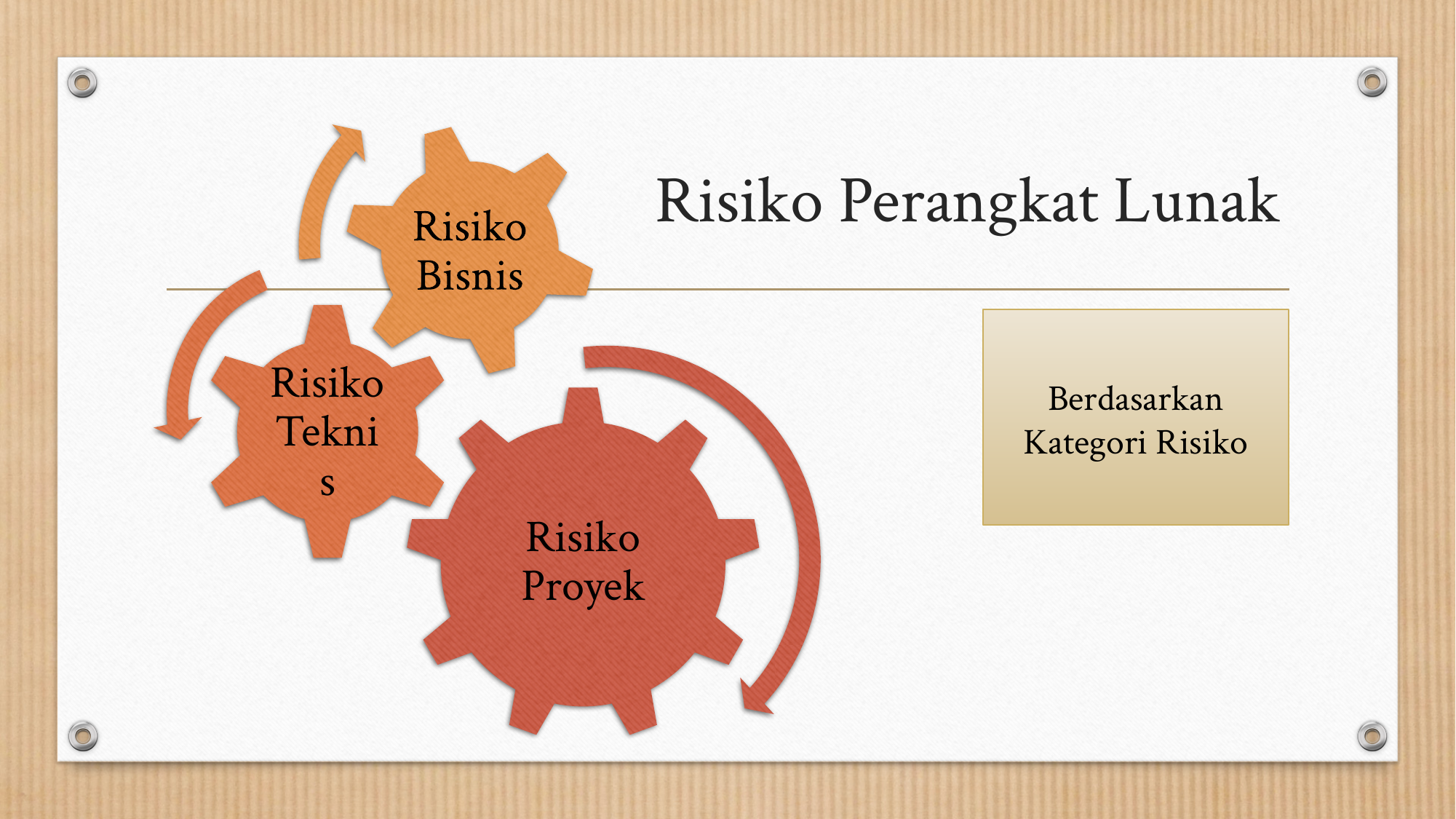

Risiko Proyek
Risiko Teknis
Risiko Bisnis
# Risiko Perangkat Lunak
Berdasarkan Kategori Risiko